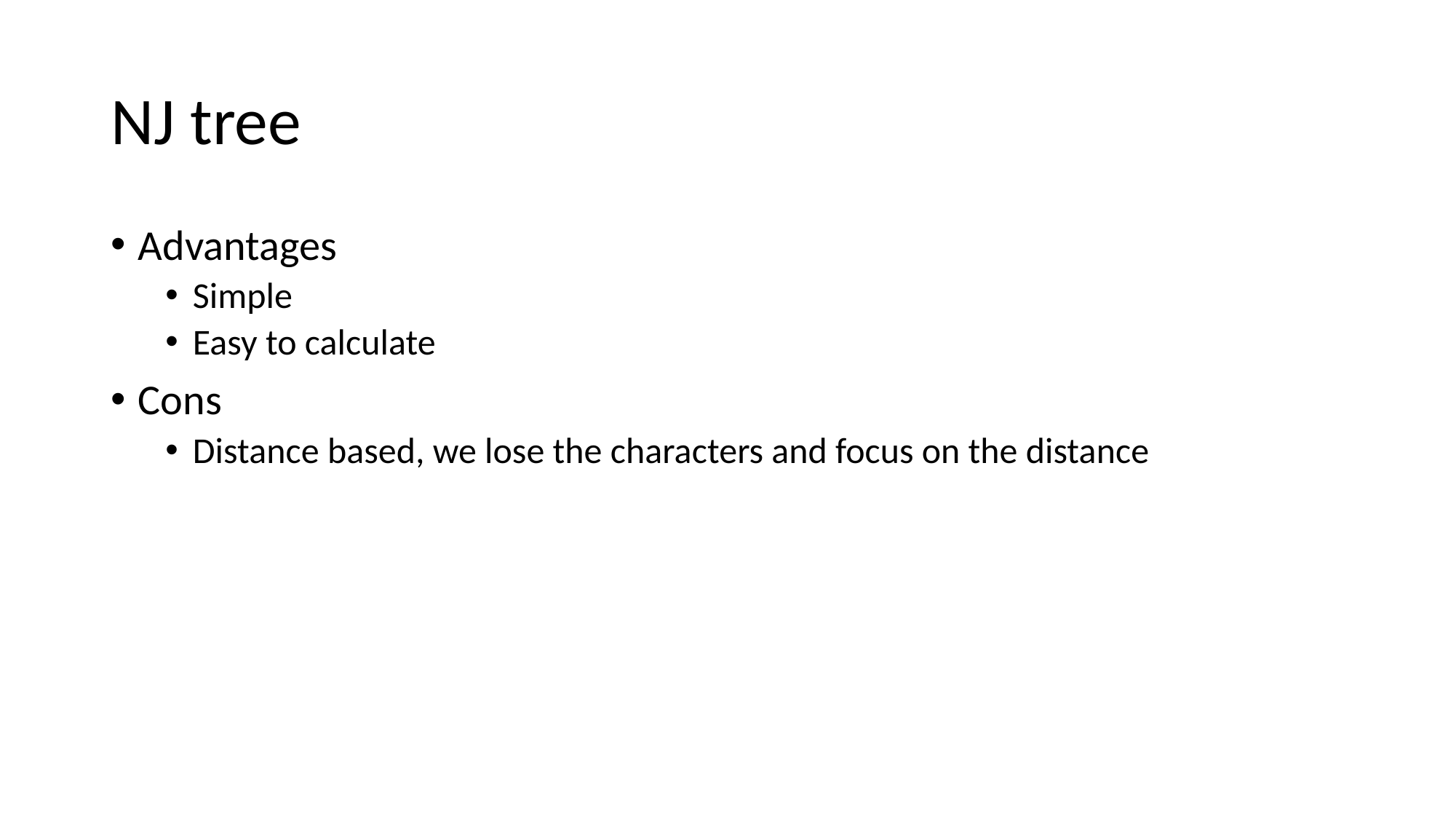

# NJ tree
Advantages
Simple
Easy to calculate
Cons
Distance based, we lose the characters and focus on the distance